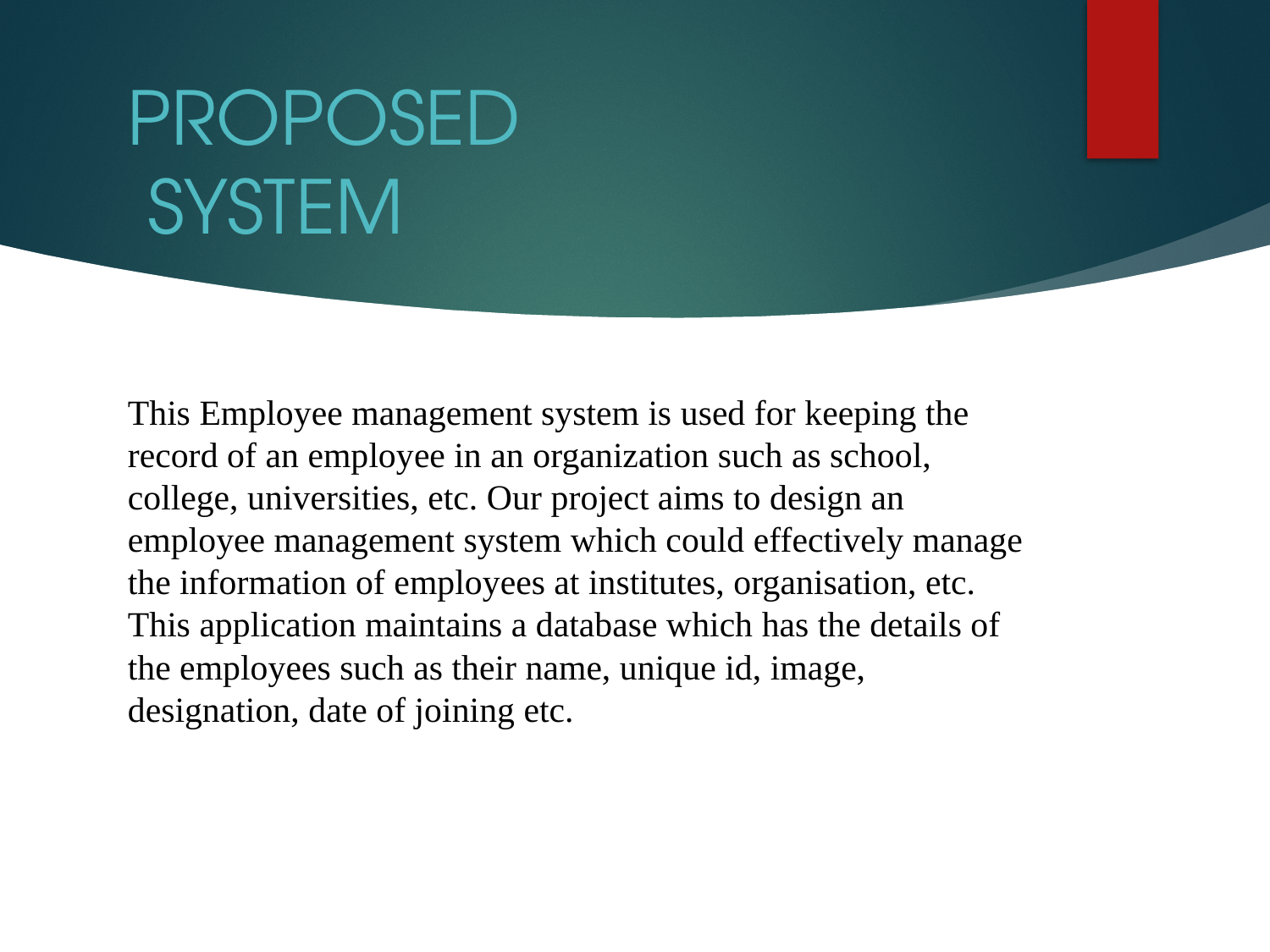

# PROPOSED SYSTEM

This Employee management system is used for keeping the record of an employee in an organization such as school, college, universities, etc. Our project aims to design an employee management system which could effectively manage the information of employees at institutes, organisation, etc. This application maintains a database which has the details of the employees such as their name, unique id, image, designation, date of joining etc.